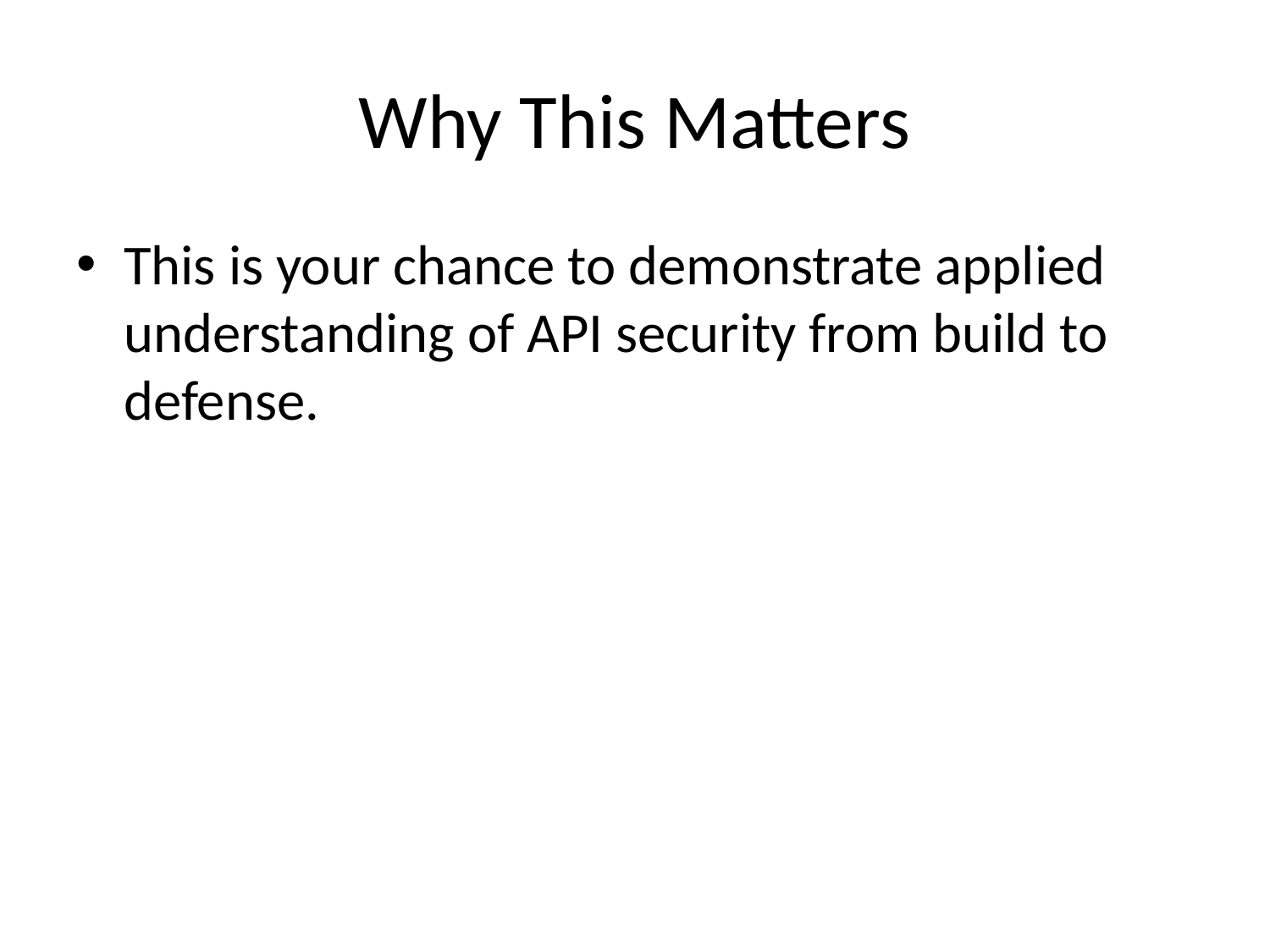

# Why This Matters
This is your chance to demonstrate applied understanding of API security from build to defense.